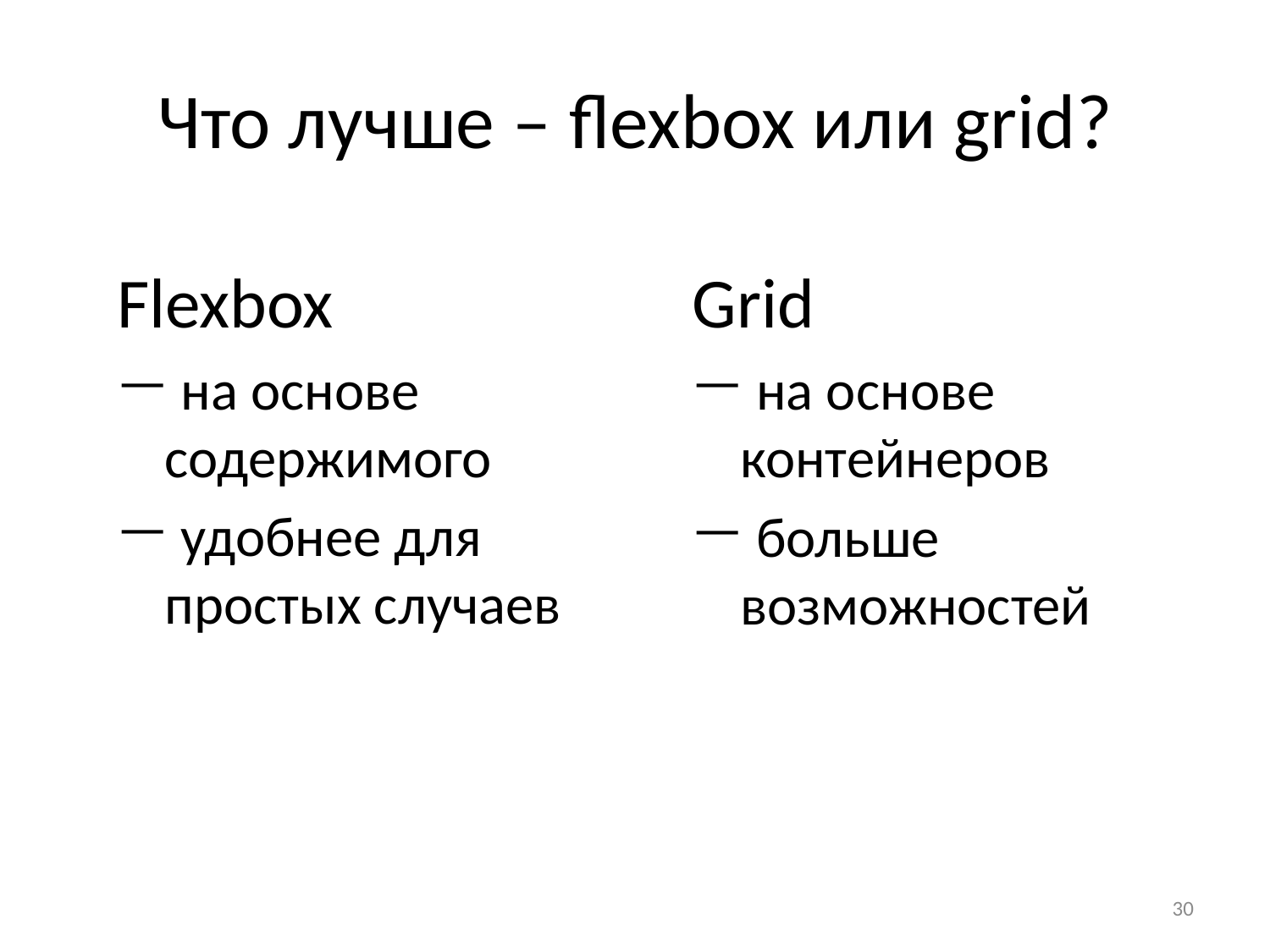

# Что лучше – flexbox или grid?
Flexbox
 на основе содержимого
 удобнее для простых случаев
Grid
 на основе контейнеров
 больше возможностей
30